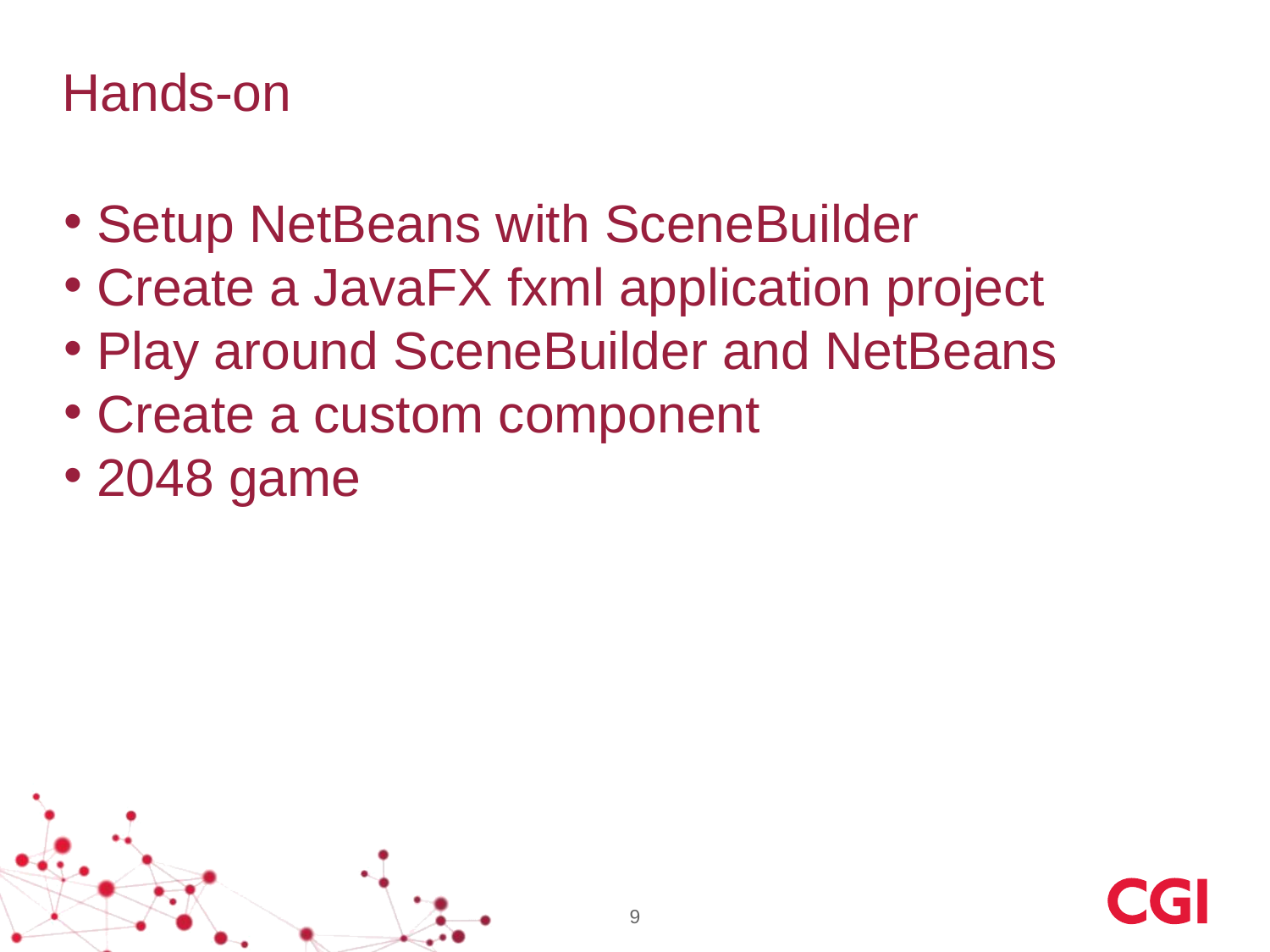

# Hands-on
 Setup NetBeans with SceneBuilder
 Create a JavaFX fxml application project
 Play around SceneBuilder and NetBeans
 Create a custom component
 2048 game
9